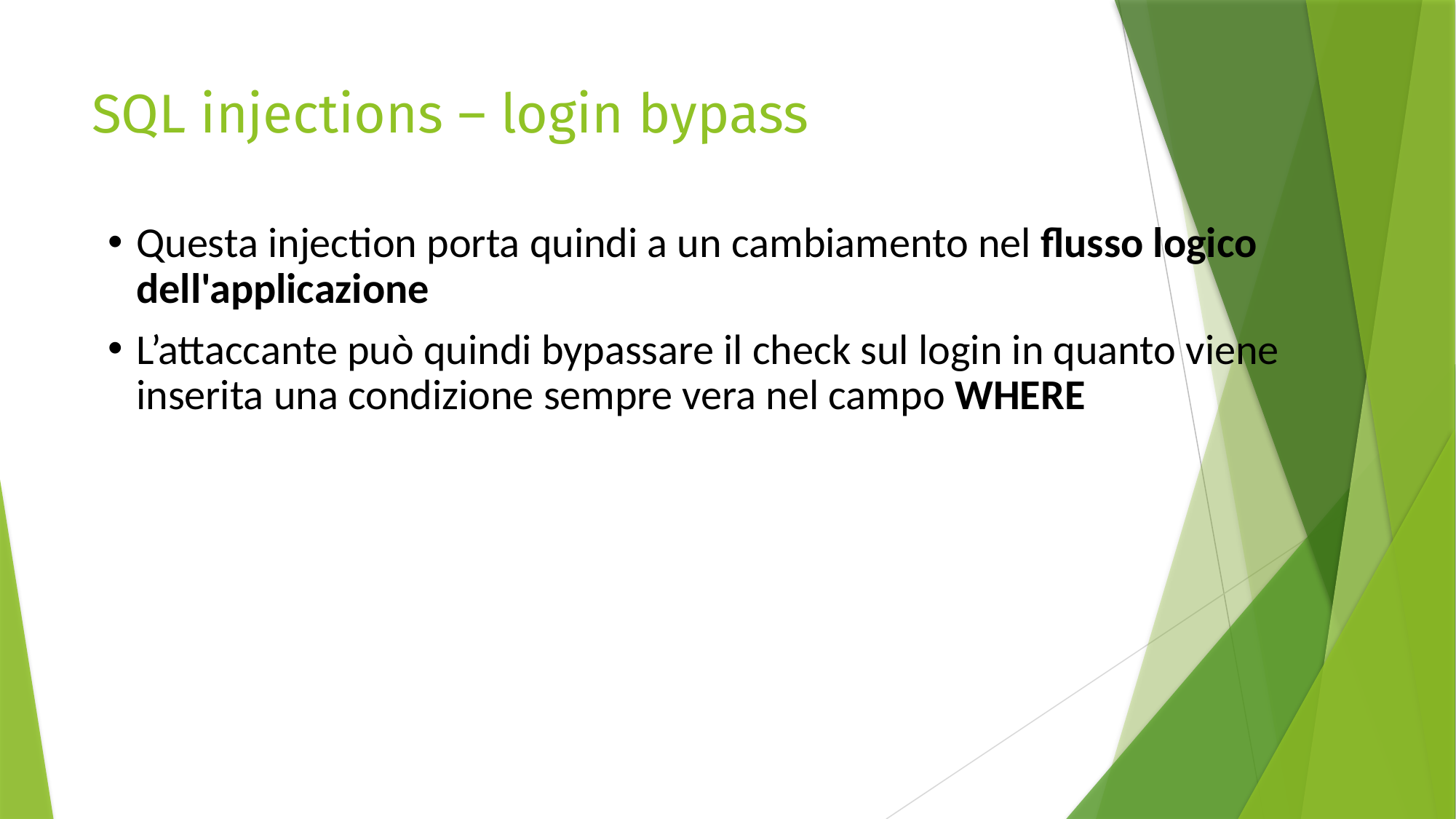

# SQL injections – login bypass
Questa injection porta quindi a un cambiamento nel flusso logico dell'applicazione
L’attaccante può quindi bypassare il check sul login in quanto viene inserita una condizione sempre vera nel campo WHERE